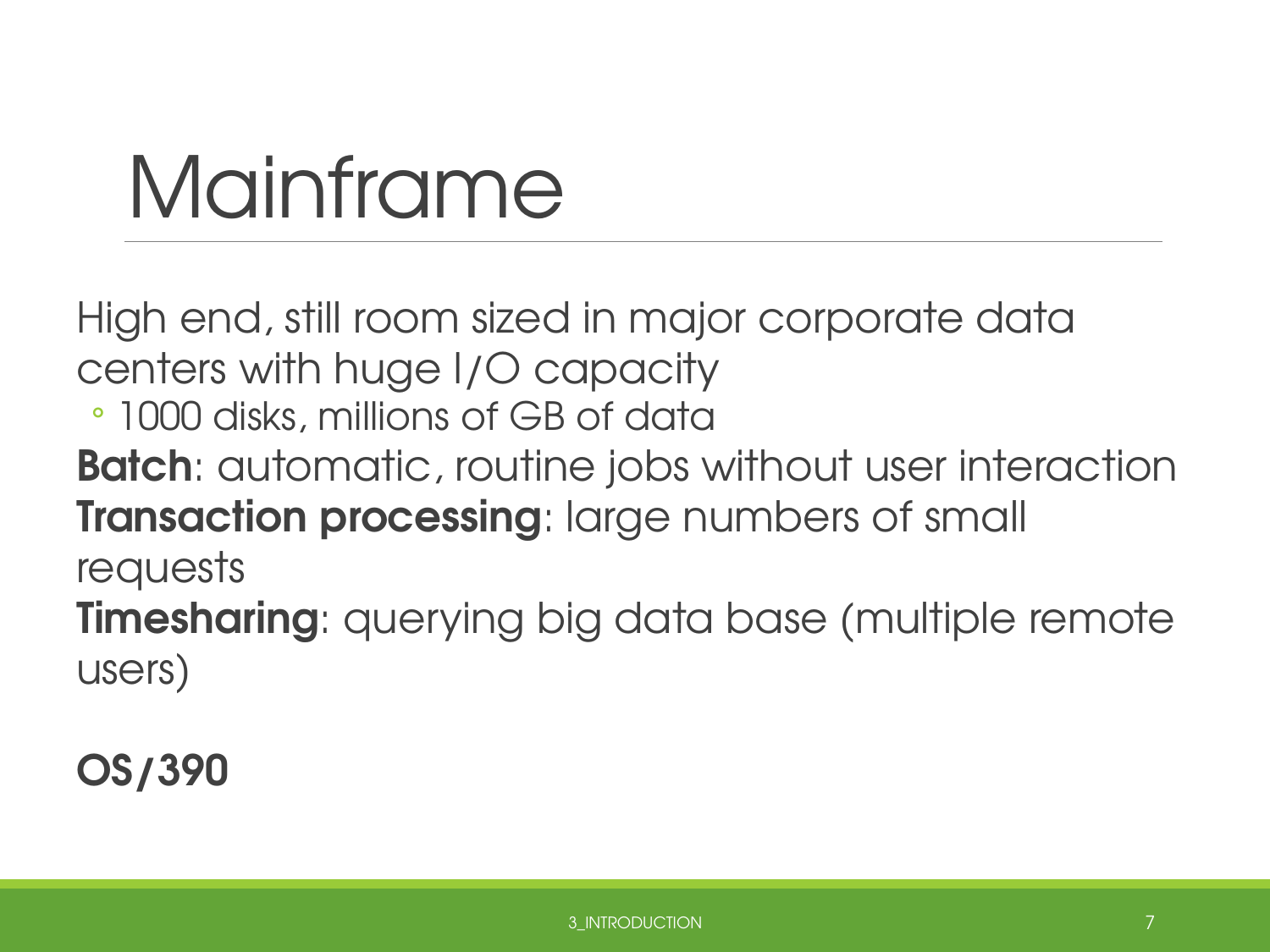

# Mainframe

High end, still room sized in major corporate data centers with huge I/O capacity
1000 disks, millions of GB of data
Batch: automatic, routine jobs without user interaction
Transaction processing: large numbers of small requests
Timesharing: querying big data base (multiple remote users)

OS/390
3_Introduction
7